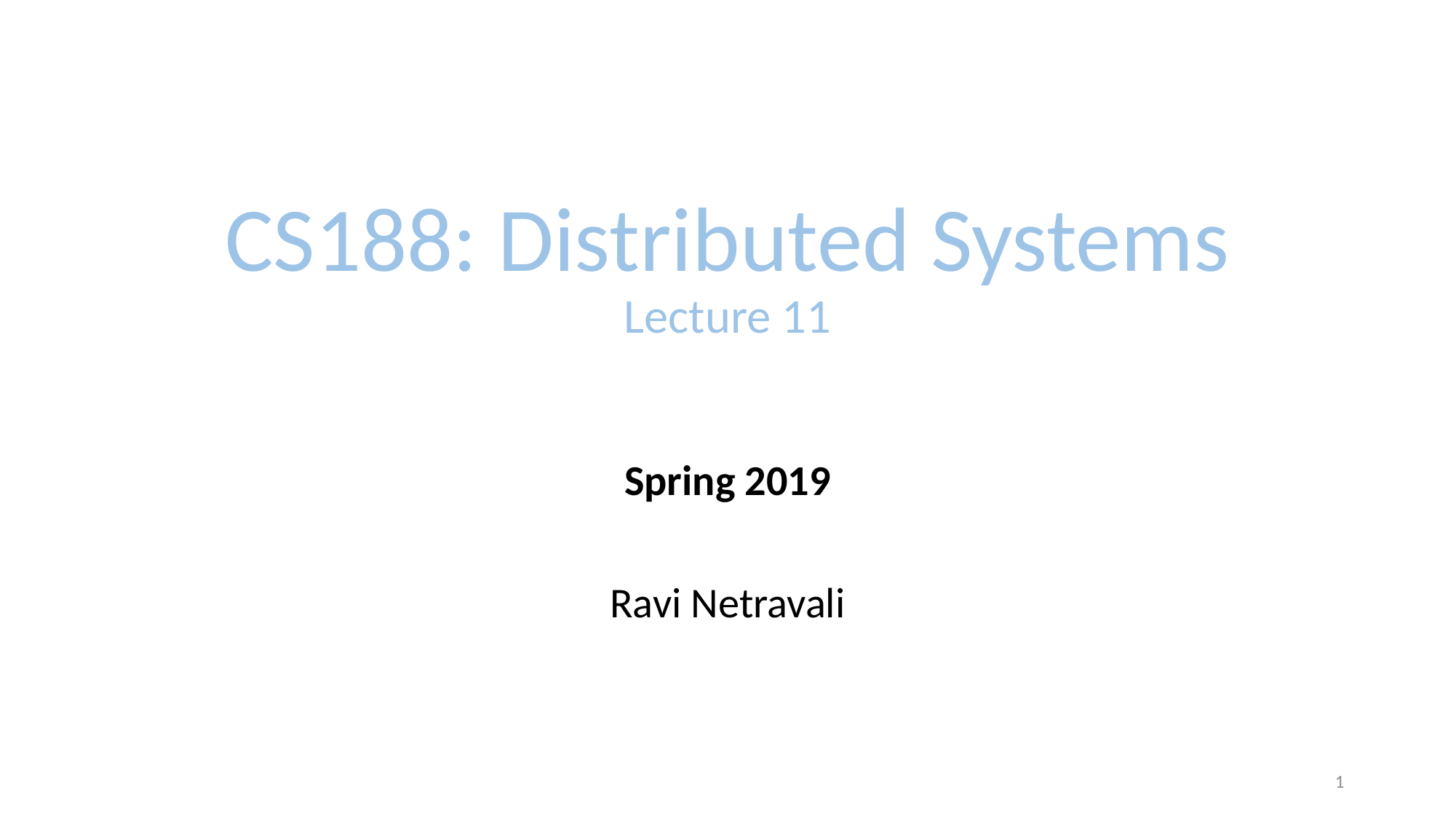

# CS188: Distributed Systems Lecture 11

Spring 2019

Ravi Netravali
1